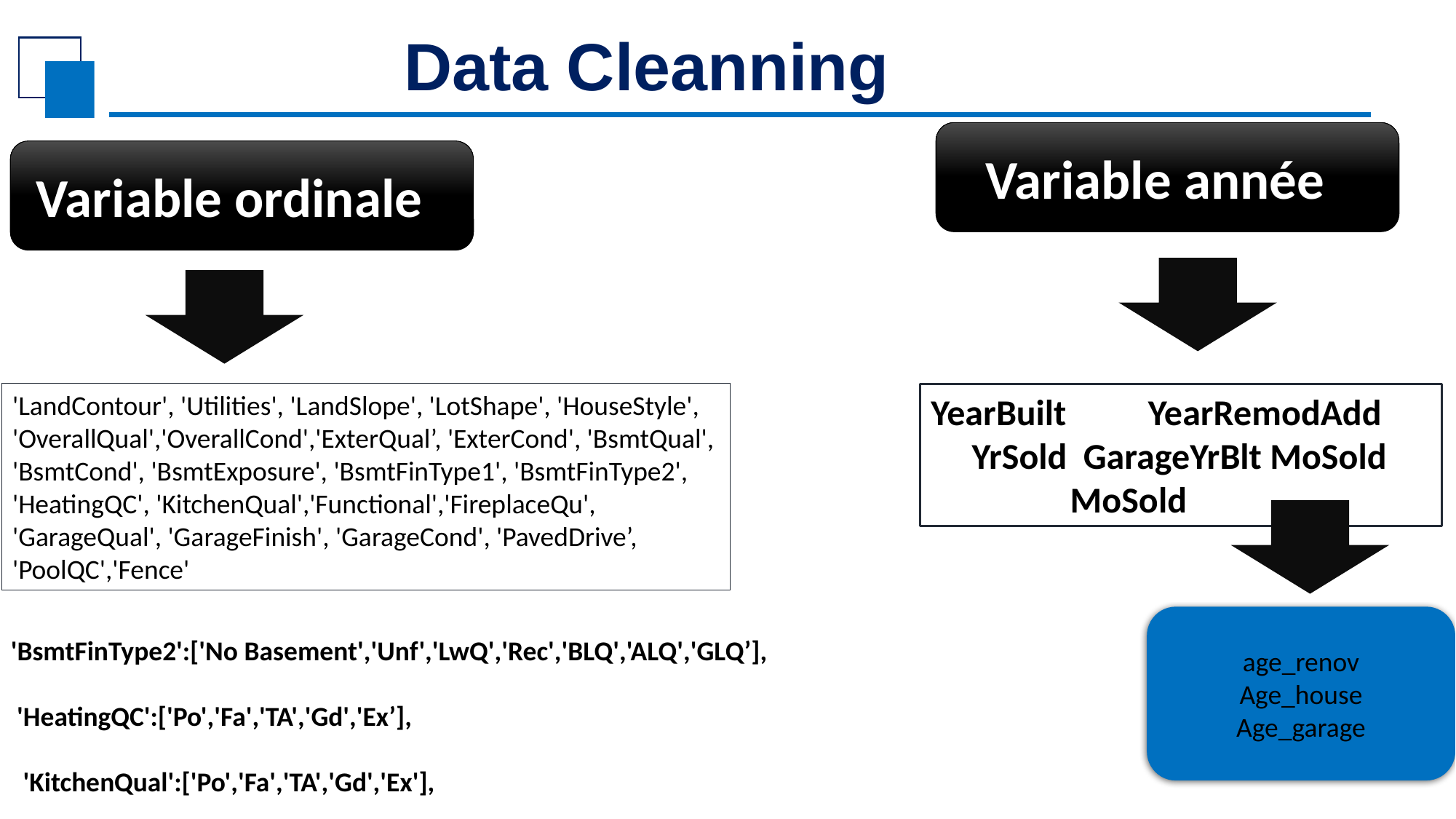

# Data Cleanning

Variable année
Variable ordinale

'LandContour', 'Utilities', 'LandSlope', 'LotShape', 'HouseStyle', 'OverallQual','OverallCond','ExterQual’, 'ExterCond', 'BsmtQual', 'BsmtCond', 'BsmtExposure', 'BsmtFinType1', 'BsmtFinType2', 'HeatingQC', 'KitchenQual','Functional','FireplaceQu', 'GarageQual', 'GarageFinish', 'GarageCond', 'PavedDrive’, 'PoolQC','Fence'
YearBuilt          YearRemodAdd            YrSold  GarageYrBlt MoSold                       MoSold

age_renov
Age_house
Age_garage
'BsmtFinType2':['No Basement','Unf','LwQ','Rec','BLQ','ALQ','GLQ’],

 'HeatingQC':['Po','Fa','TA','Gd','Ex’],

  'KitchenQual':['Po','Fa','TA','Gd','Ex'],